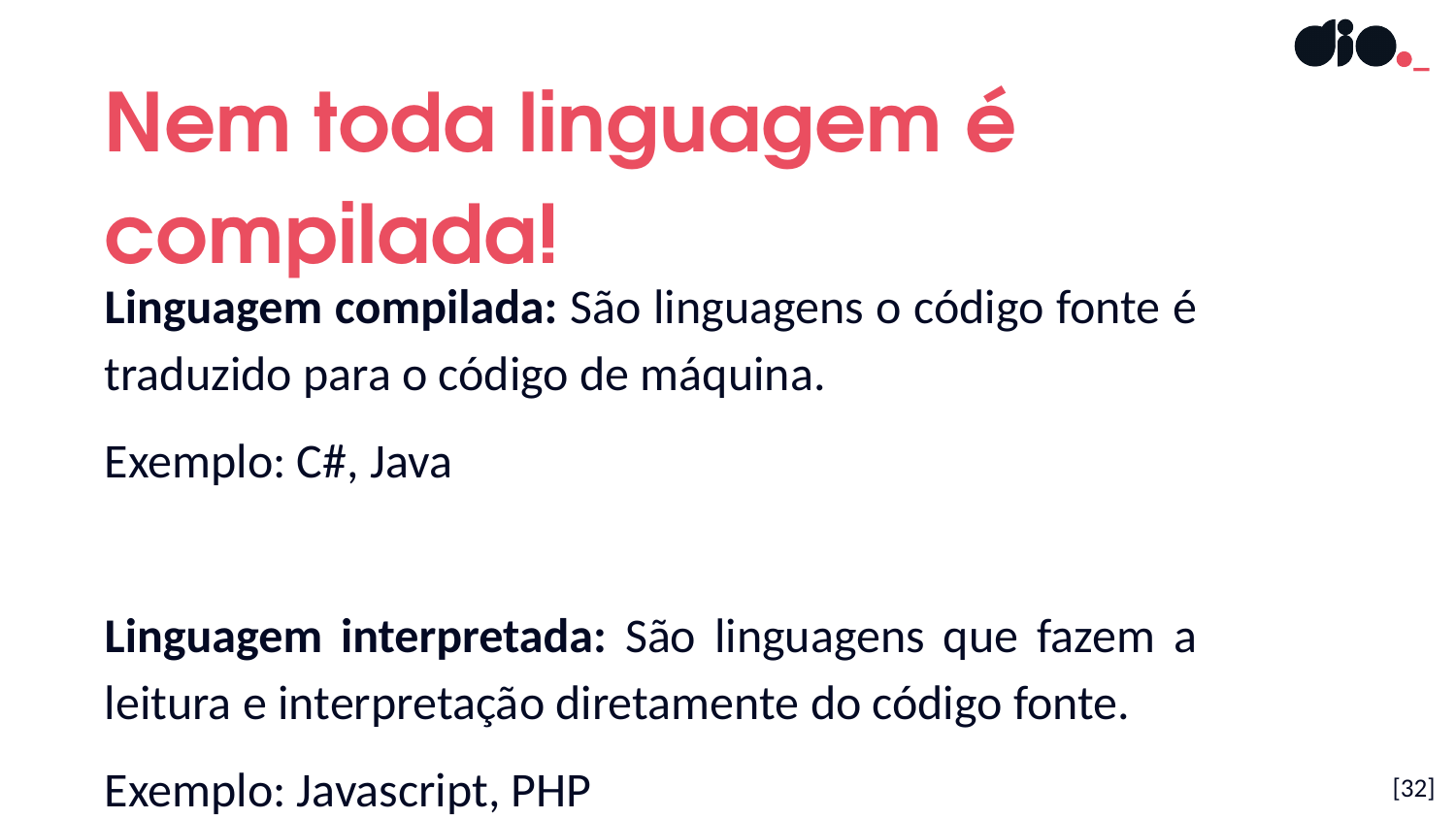

Nem toda linguagem é compilada!
Linguagem compilada: São linguagens o código fonte é traduzido para o código de máquina.
Exemplo: C#, Java

Linguagem interpretada: São linguagens que fazem a leitura e interpretação diretamente do código fonte.
Exemplo: Javascript, PHP
[32]